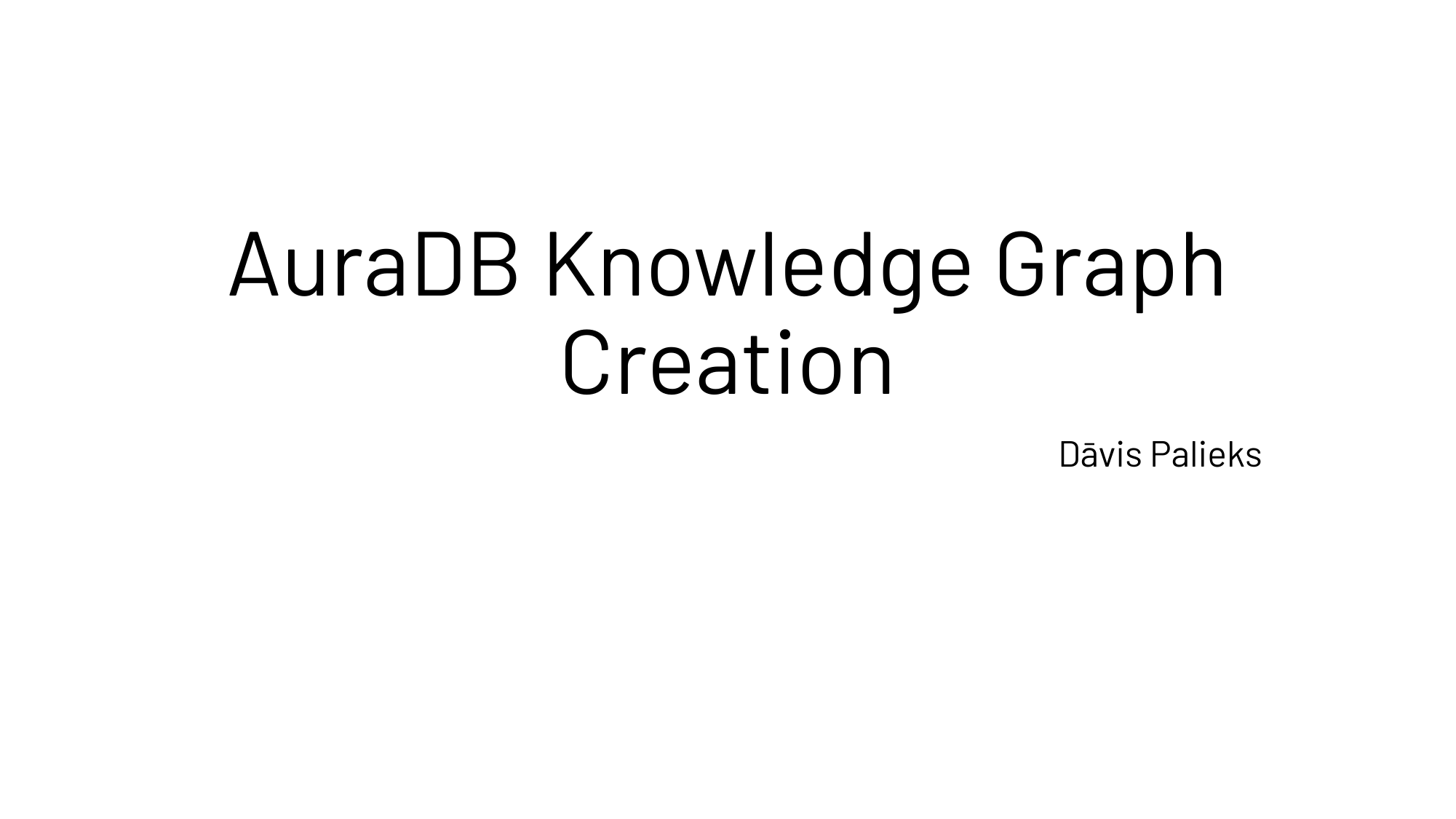

# AuraDB Knowledge Graph Creation
Dāvis Palieks